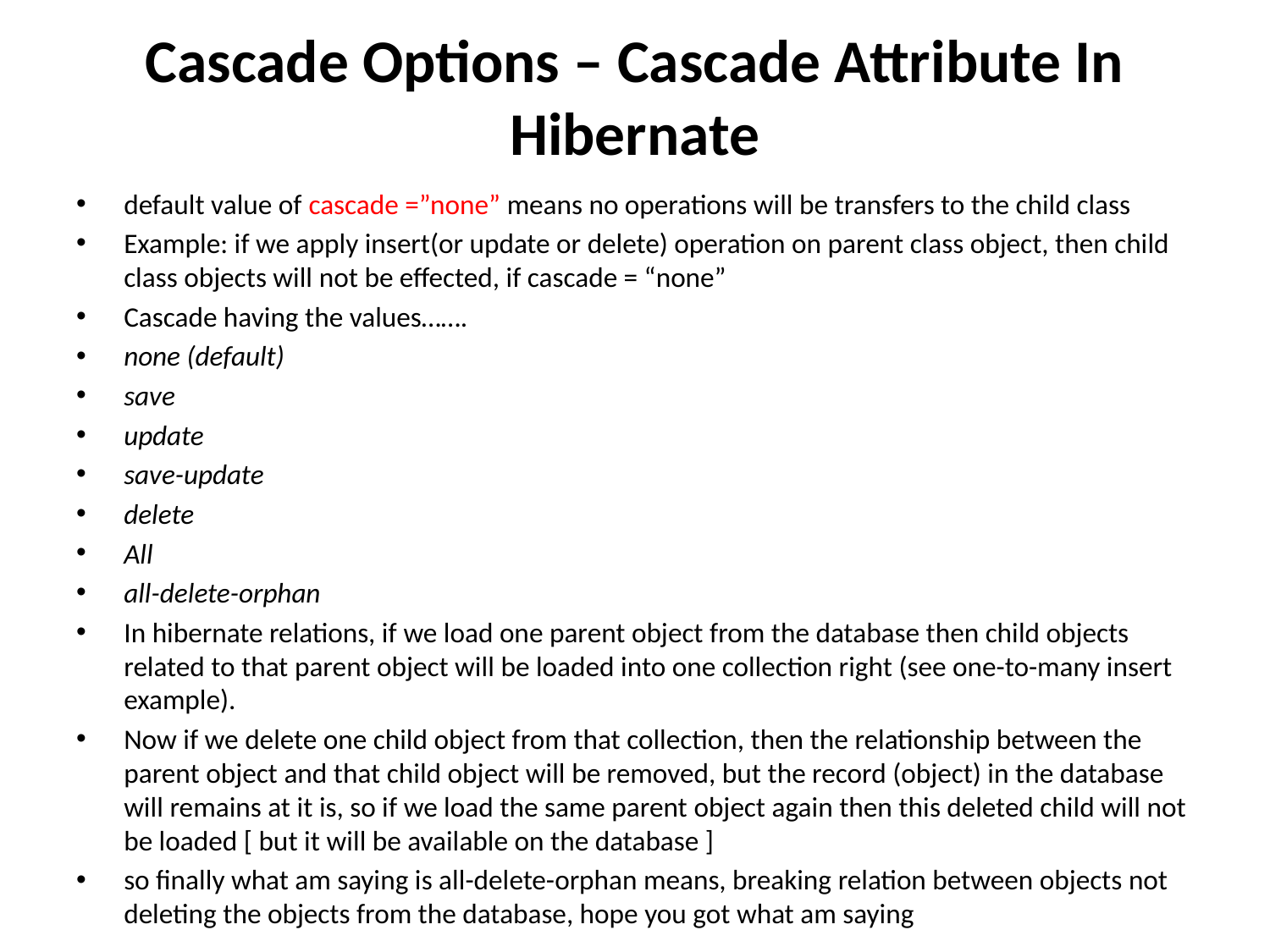

# Cascade Options – Cascade Attribute In Hibernate
default value of cascade =”none” means no operations will be transfers to the child class
Example: if we apply insert(or update or delete) operation on parent class object, then child class objects will not be effected, if cascade = “none”
Cascade having the values…….
none (default)
save
update
save-update
delete
All
all-delete-orphan
In hibernate relations, if we load one parent object from the database then child objects related to that parent object will be loaded into one collection right (see one-to-many insert example).
Now if we delete one child object from that collection, then the relationship between the parent object and that child object will be removed, but the record (object) in the database will remains at it is, so if we load the same parent object again then this deleted child will not be loaded [ but it will be available on the database ]
so finally what am saying is all-delete-orphan means, breaking relation between objects not deleting the objects from the database, hope you got what am saying